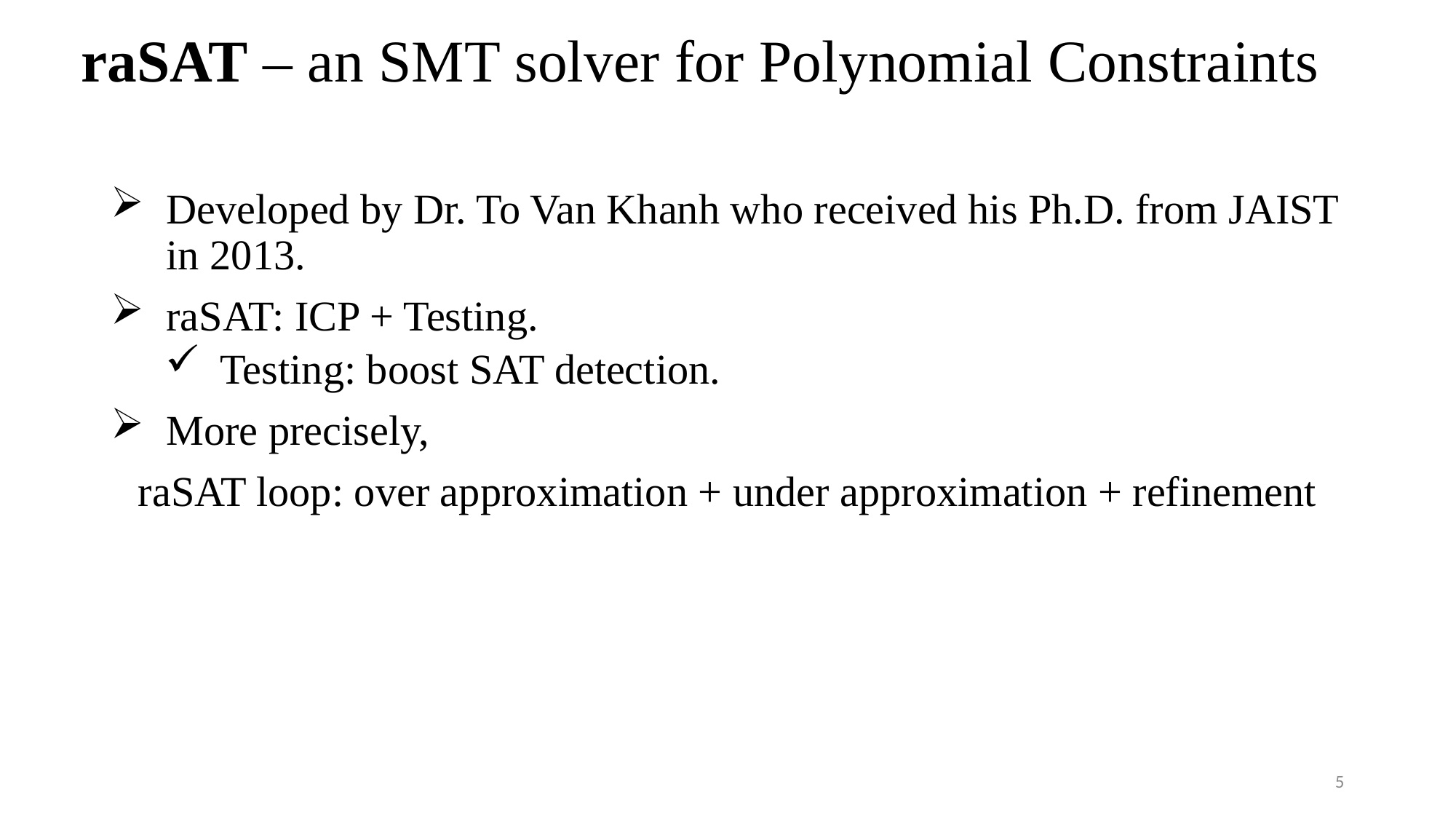

# raSAT – an SMT solver for Polynomial Constraints
Developed by Dr. To Van Khanh who received his Ph.D. from JAIST in 2013.
raSAT: ICP + Testing.
Testing: boost SAT detection.
More precisely,
raSAT loop: over approximation + under approximation + refinement
5